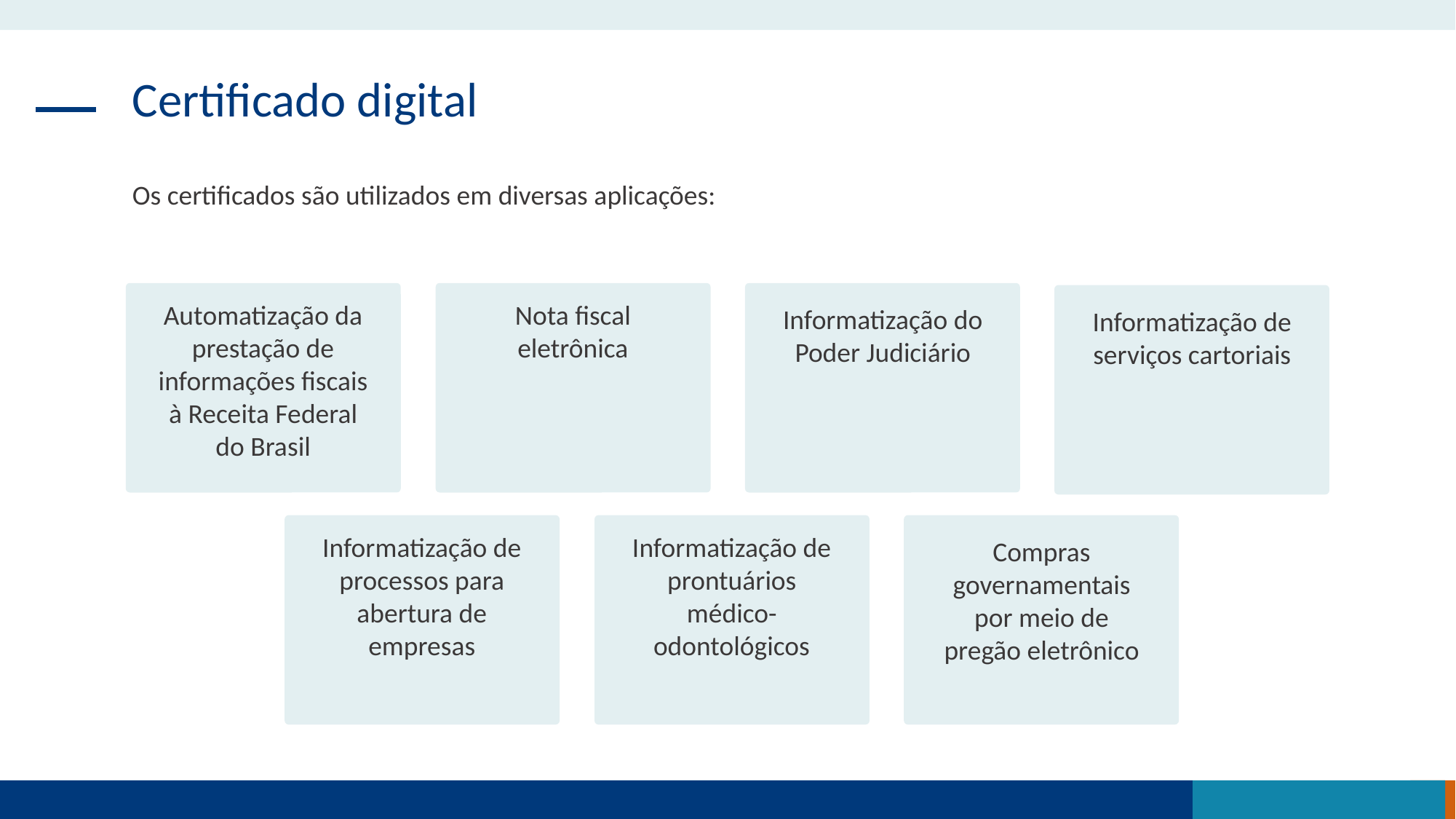

Certificado digital
Os certificados são utilizados em diversas aplicações:

Automatização da prestação de informações fiscais à Receita Federal do Brasil

Nota fiscal eletrônica

Informatização do Poder Judiciário

Informatização de serviços cartoriais

Informatização de processos para abertura de empresas

Informatização de prontuários médico-odontológicos

Compras governamentais por meio de pregão eletrônico